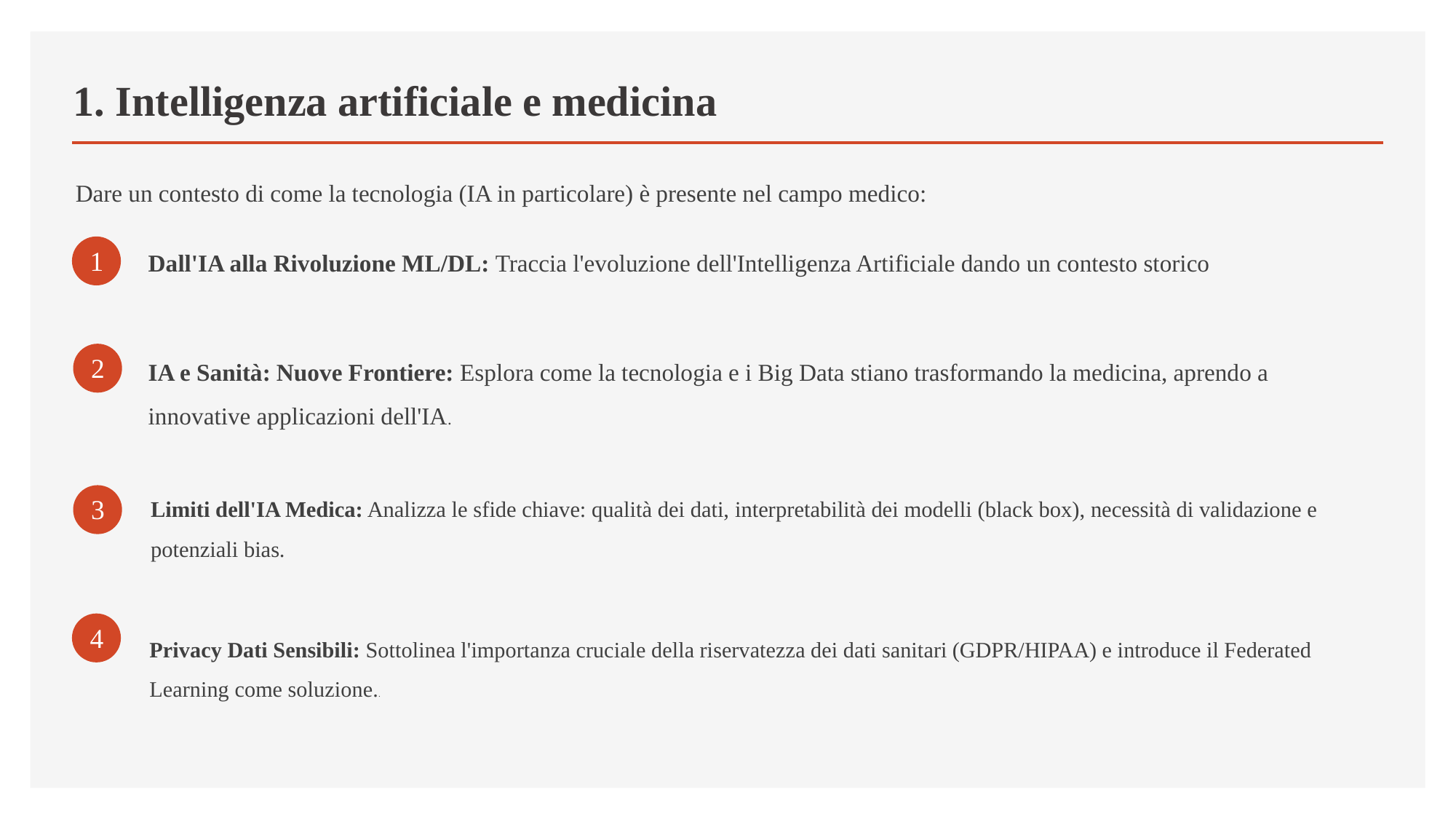

# 1. Intelligenza artificiale e medicina
Dare un contesto di come la tecnologia (IA in particolare) è presente nel campo medico:

1
Dall'IA alla Rivoluzione ML/DL: Traccia l'evoluzione dell'Intelligenza Artificiale dando un contesto storico
IA e Sanità: Nuove Frontiere: Esplora come la tecnologia e i Big Data stiano trasformando la medicina, aprendo a innovative applicazioni dell'IA.

2
Limiti dell'IA Medica: Analizza le sfide chiave: qualità dei dati, interpretabilità dei modelli (black box), necessità di validazione e potenziali bias.

3

4
Privacy Dati Sensibili: Sottolinea l'importanza cruciale della riservatezza dei dati sanitari (GDPR/HIPAA) e introduce il Federated Learning come soluzione..